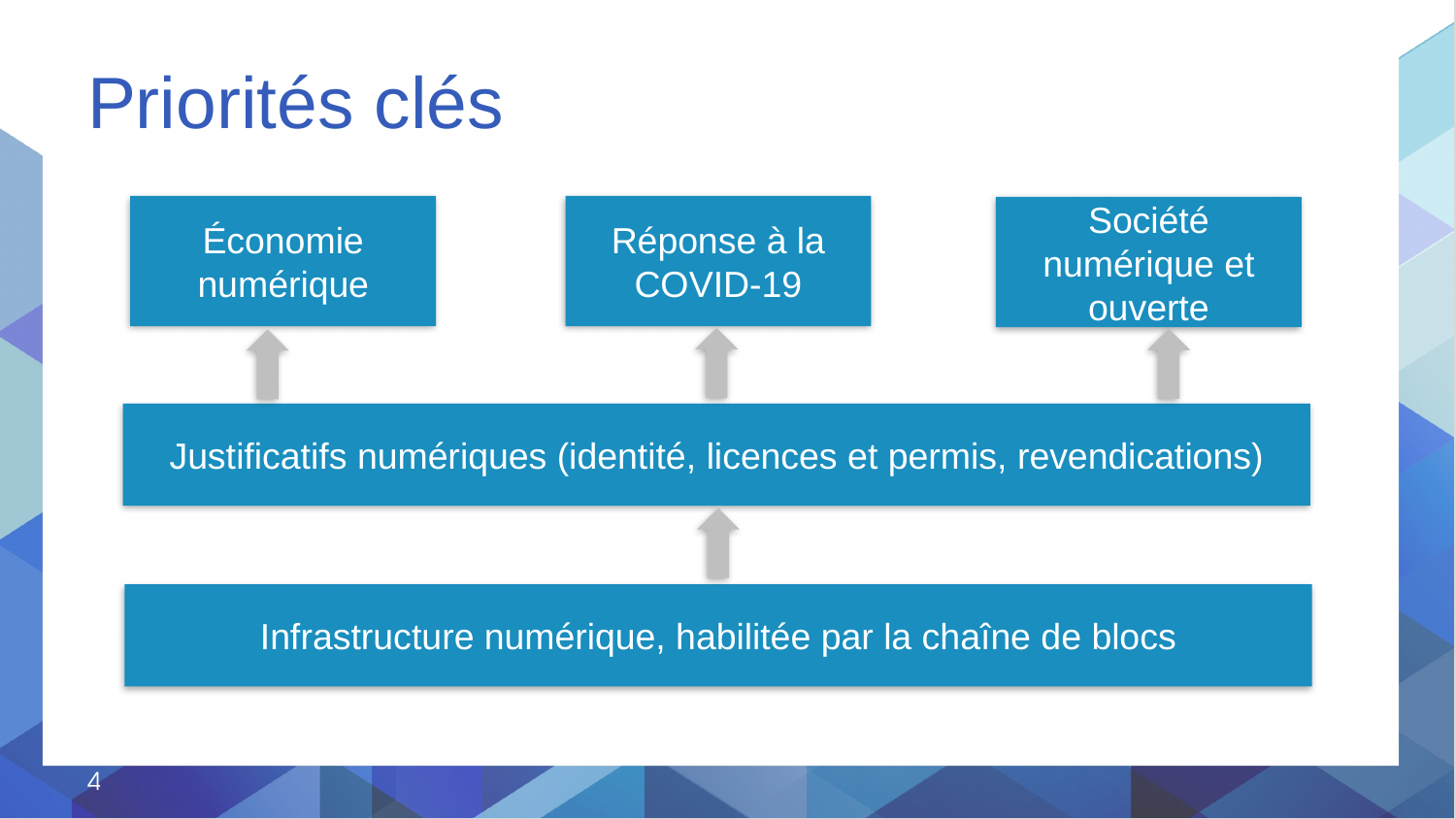

# Priorités clés
Économie numérique
Réponse à la COVID-19
Société numérique et ouverte

Justificatifs numériques (identité, licences et permis, revendications)

Infrastructure numérique, habilitée par la chaîne de blocs
4